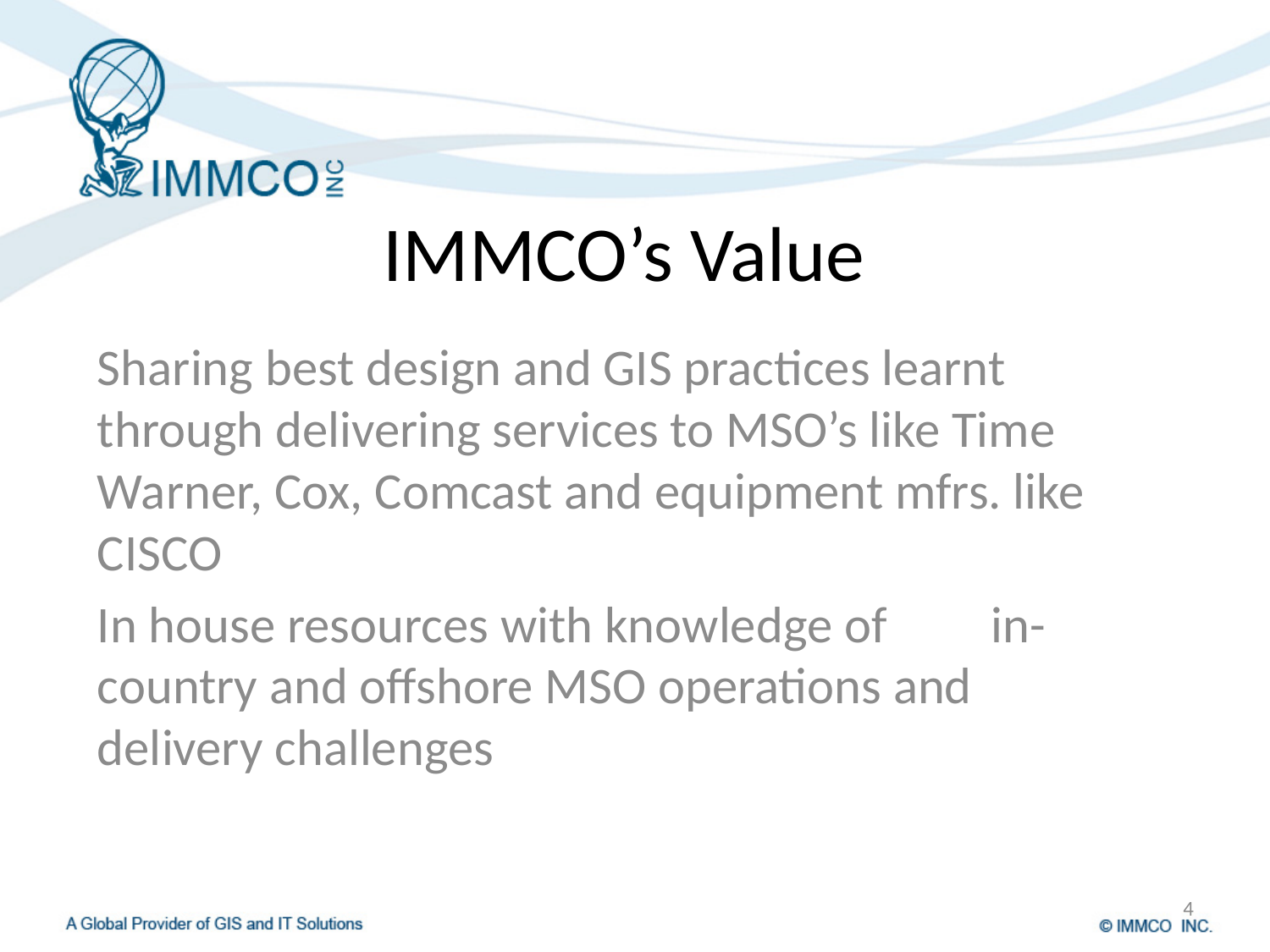

# IMMCO’s Value
Sharing best design and GIS practices learnt through delivering services to MSO’s like Time Warner, Cox, Comcast and equipment mfrs. like CISCO
In house resources with knowledge of         in-country and offshore MSO operations and delivery challenges
4